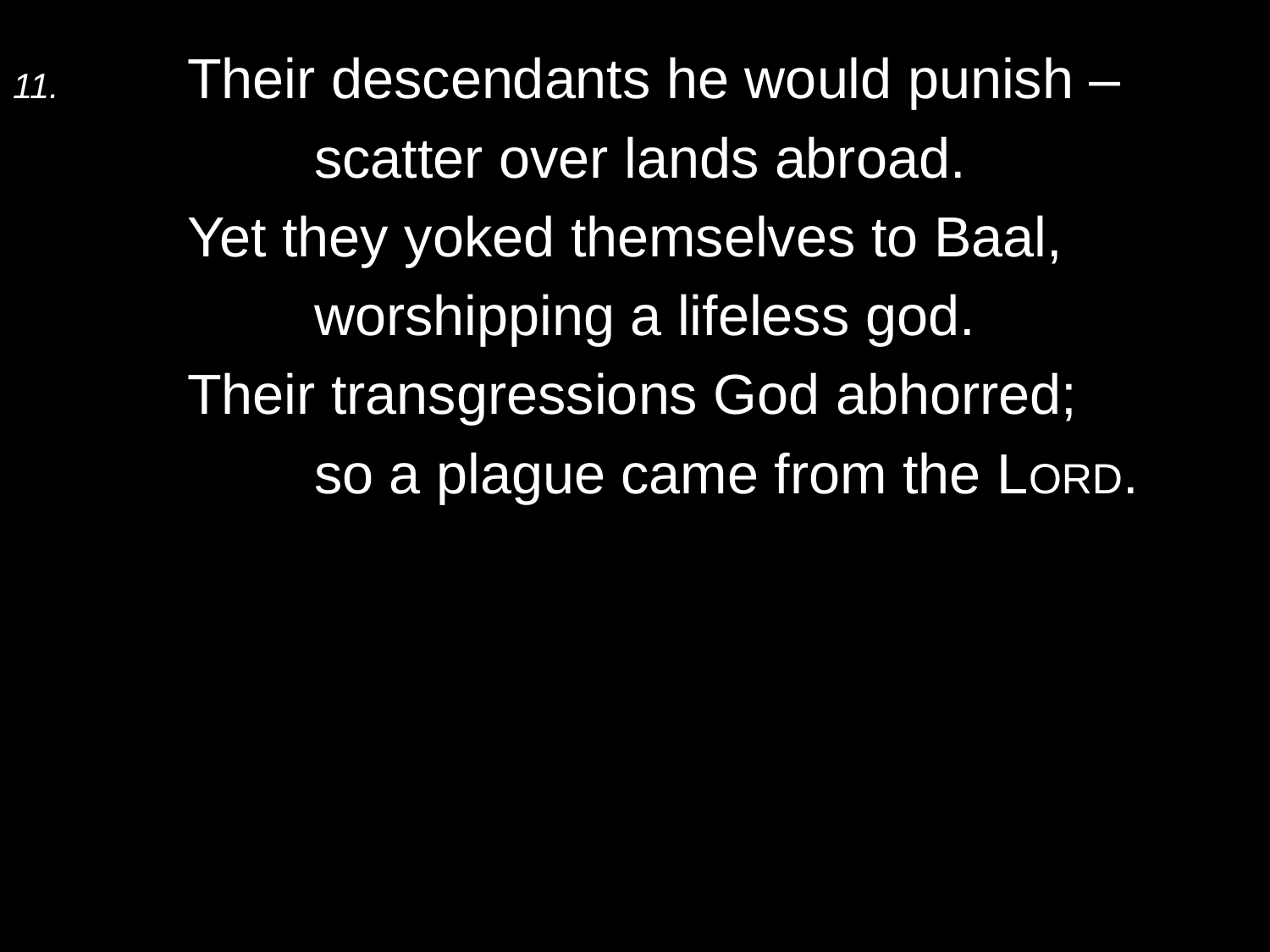

11.	Their descendants he would punish –
		scatter over lands abroad.
	Yet they yoked themselves to Baal,
		worshipping a lifeless god.
	Their transgressions God abhorred;
		so a plague came from the Lord.